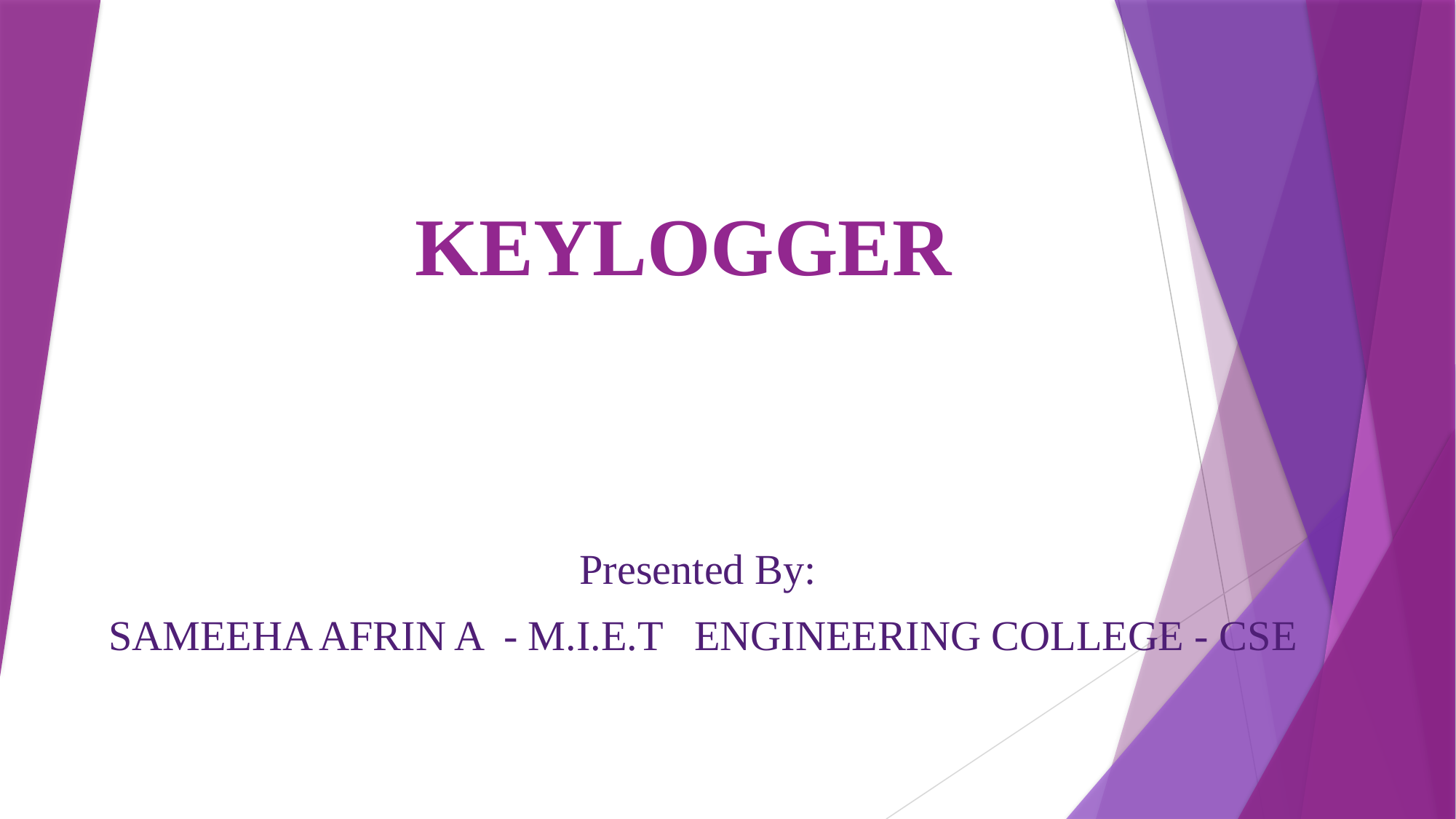

# KEYLOGGER
Presented By:
SAMEEHA AFRIN A  - M.I.E.T   ENGINEERING COLLEGE - CSE